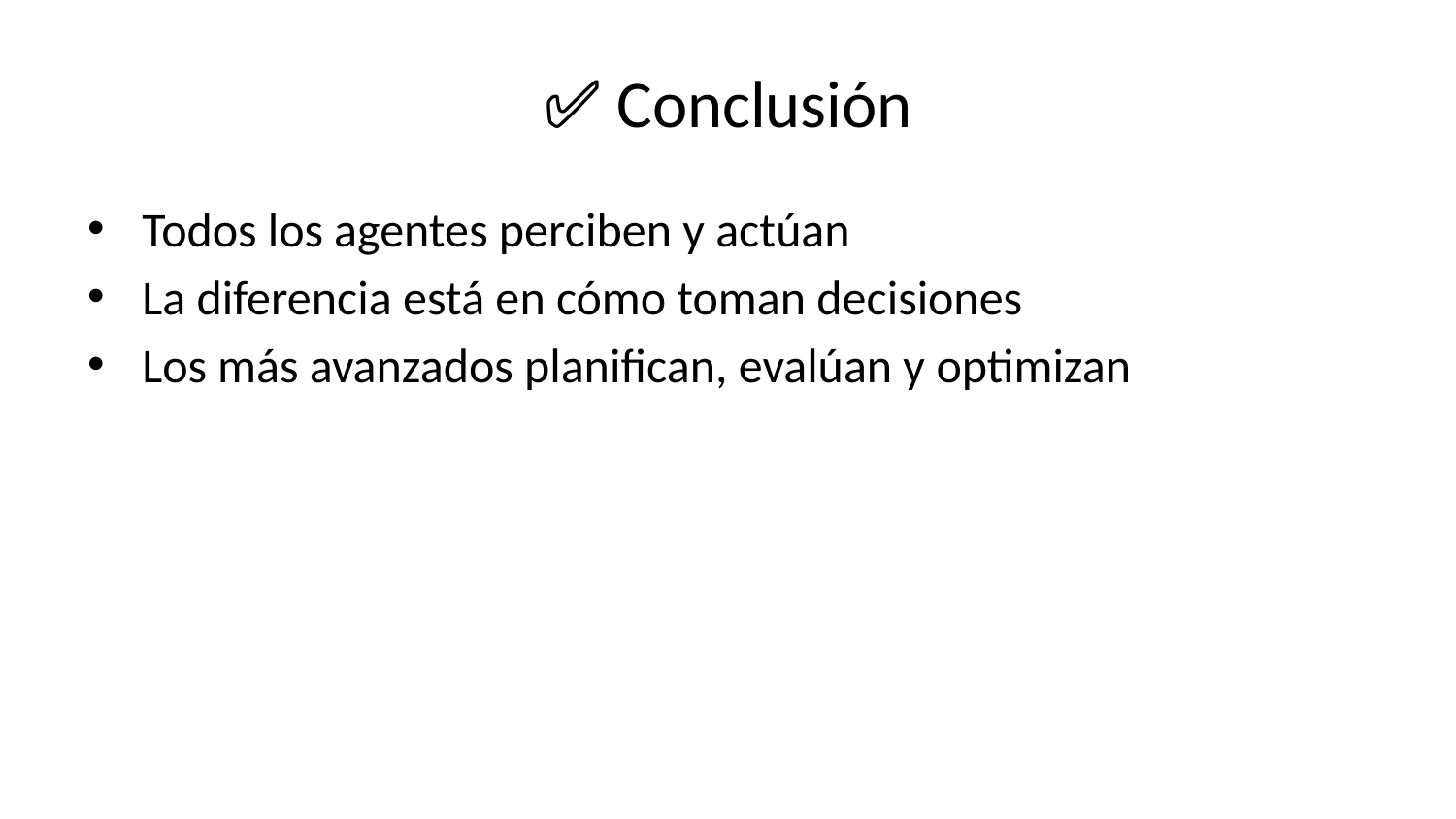

# ✅ Conclusión
Todos los agentes perciben y actúan
La diferencia está en cómo toman decisiones
Los más avanzados planifican, evalúan y optimizan